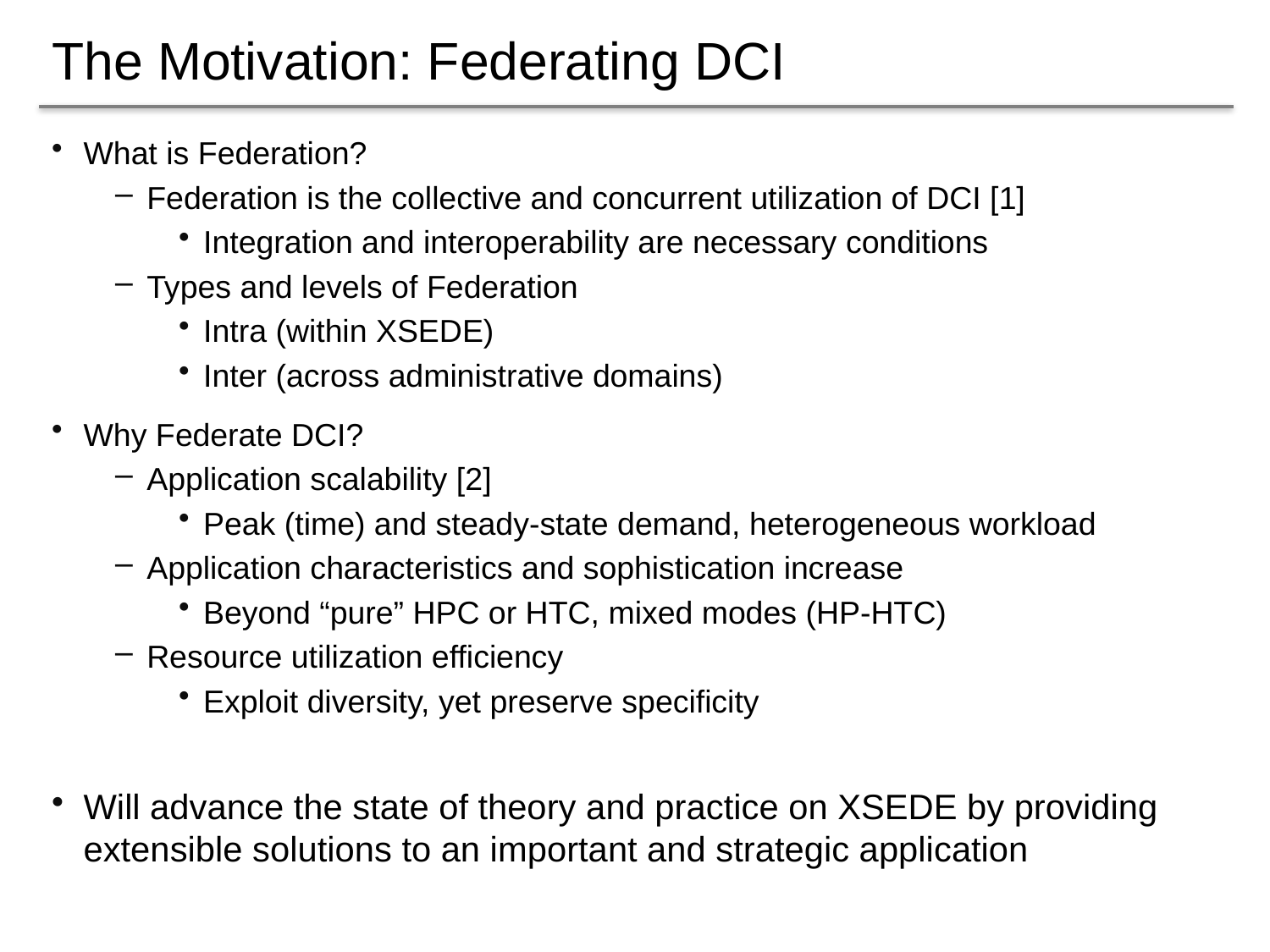

# The Motivation: Federating DCI
What is Federation?
Federation is the collective and concurrent utilization of DCI [1]
Integration and interoperability are necessary conditions
Types and levels of Federation
Intra (within XSEDE)
Inter (across administrative domains)
Why Federate DCI?
Application scalability [2]
Peak (time) and steady-state demand, heterogeneous workload
Application characteristics and sophistication increase
Beyond “pure” HPC or HTC, mixed modes (HP-HTC)
Resource utilization efficiency
Exploit diversity, yet preserve specificity

Will advance the state of theory and practice on XSEDE by providing extensible solutions to an important and strategic application
2